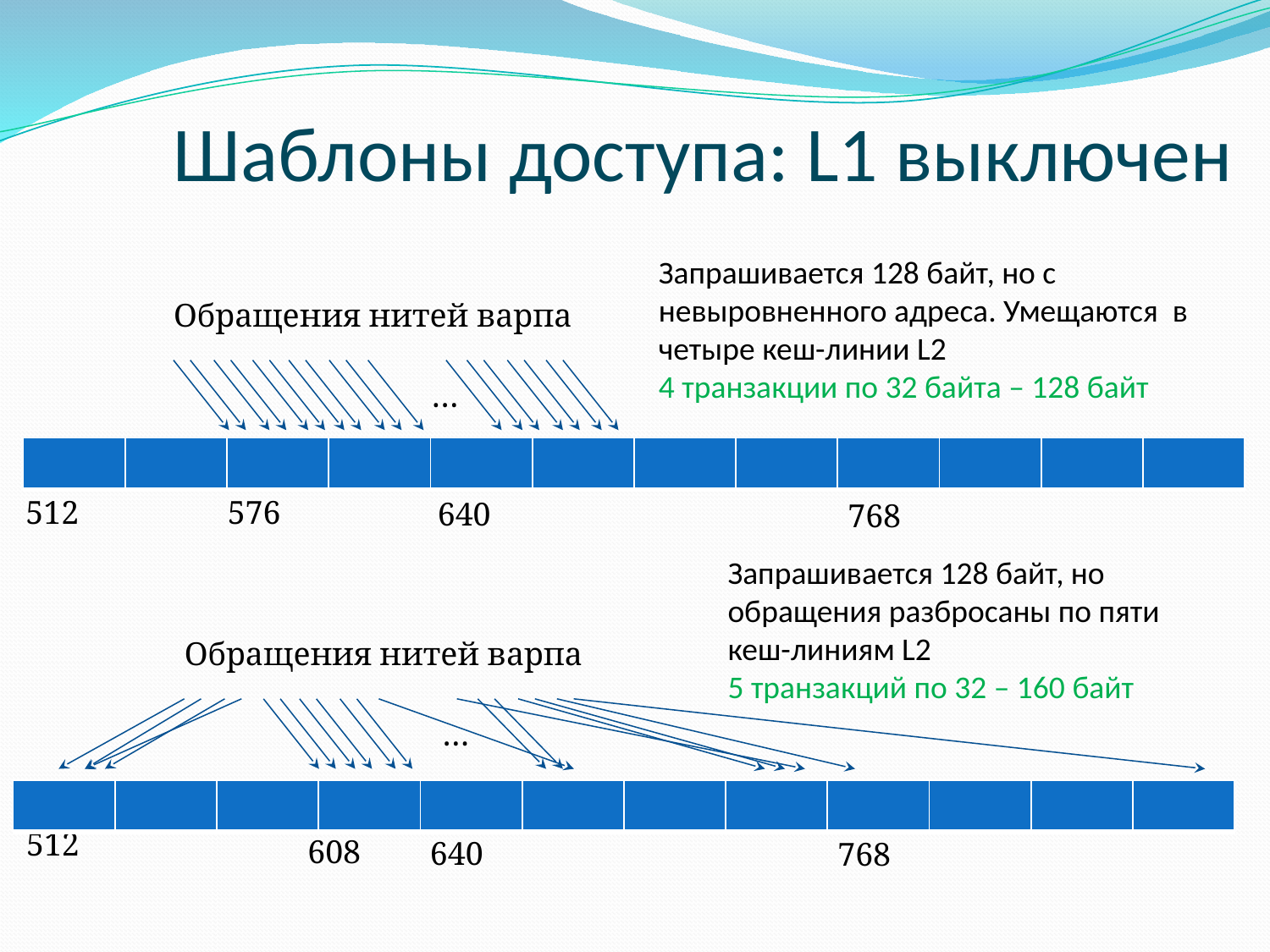

# Шаблоны доступа: L1 выключен
Запрашивается 128 байт, но с невыровненного адреса. Умещаются  в четыре кеш-линии L2
4 транзакции по 32 байта – 128 байт
Обращения нитей варпа
….
|  |  |  |  |  |  |  |  |  |  |  |  |
| --- | --- | --- | --- | --- | --- | --- | --- | --- | --- | --- | --- |
512
576
640
768
Запрашивается 128 байт, но обращения разбросаны по пяти кеш-линиям L2
5 транзакций по 32 – 160 байт
Обращения нитей варпа
….
|  |  |  |  |  |  |  |  |  |  |  |  |
| --- | --- | --- | --- | --- | --- | --- | --- | --- | --- | --- | --- |
512
608
640
768